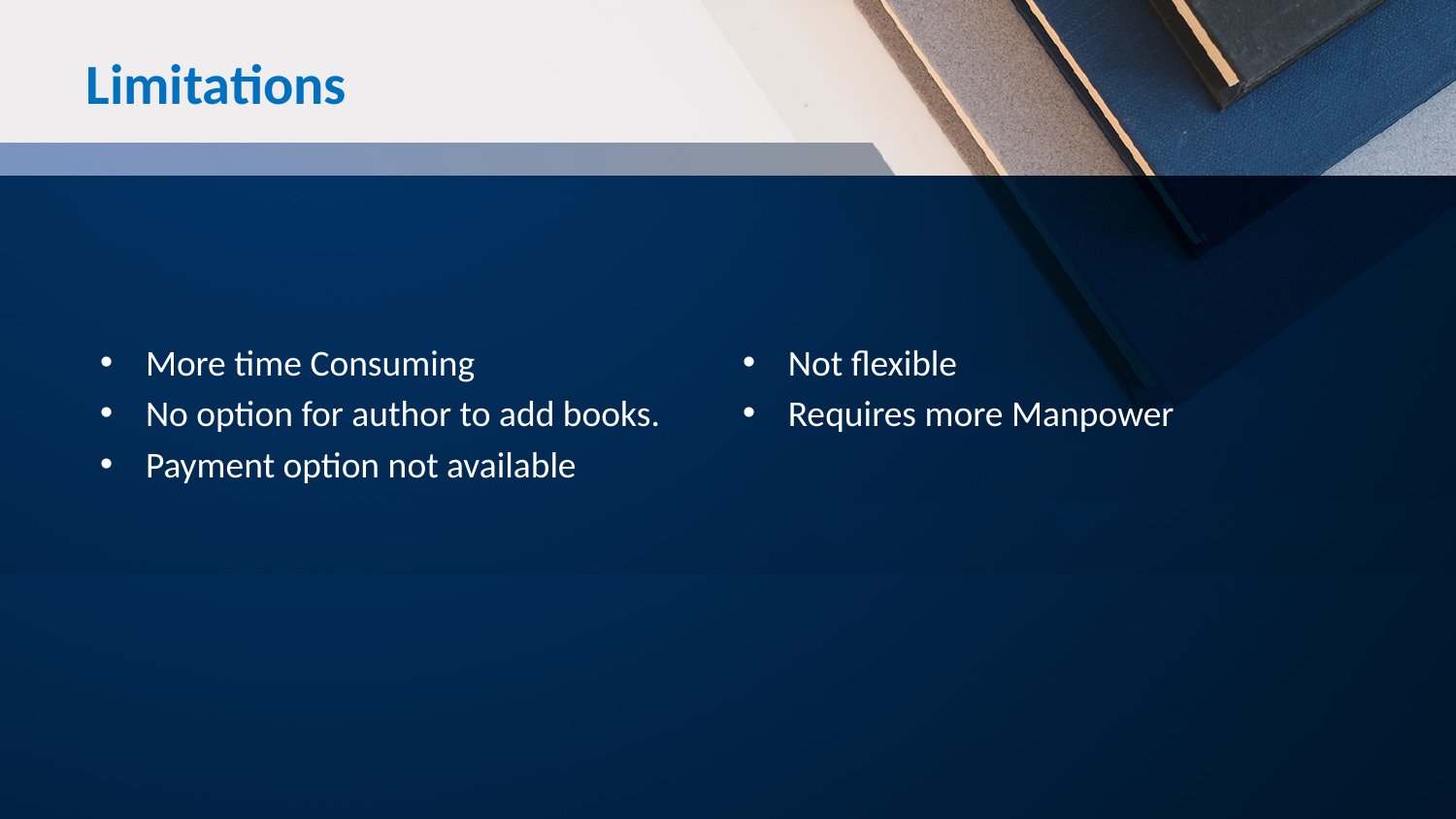

# Limitations
More time Consuming
No option for author to add books.
Payment option not available
Not flexible
Requires more Manpower